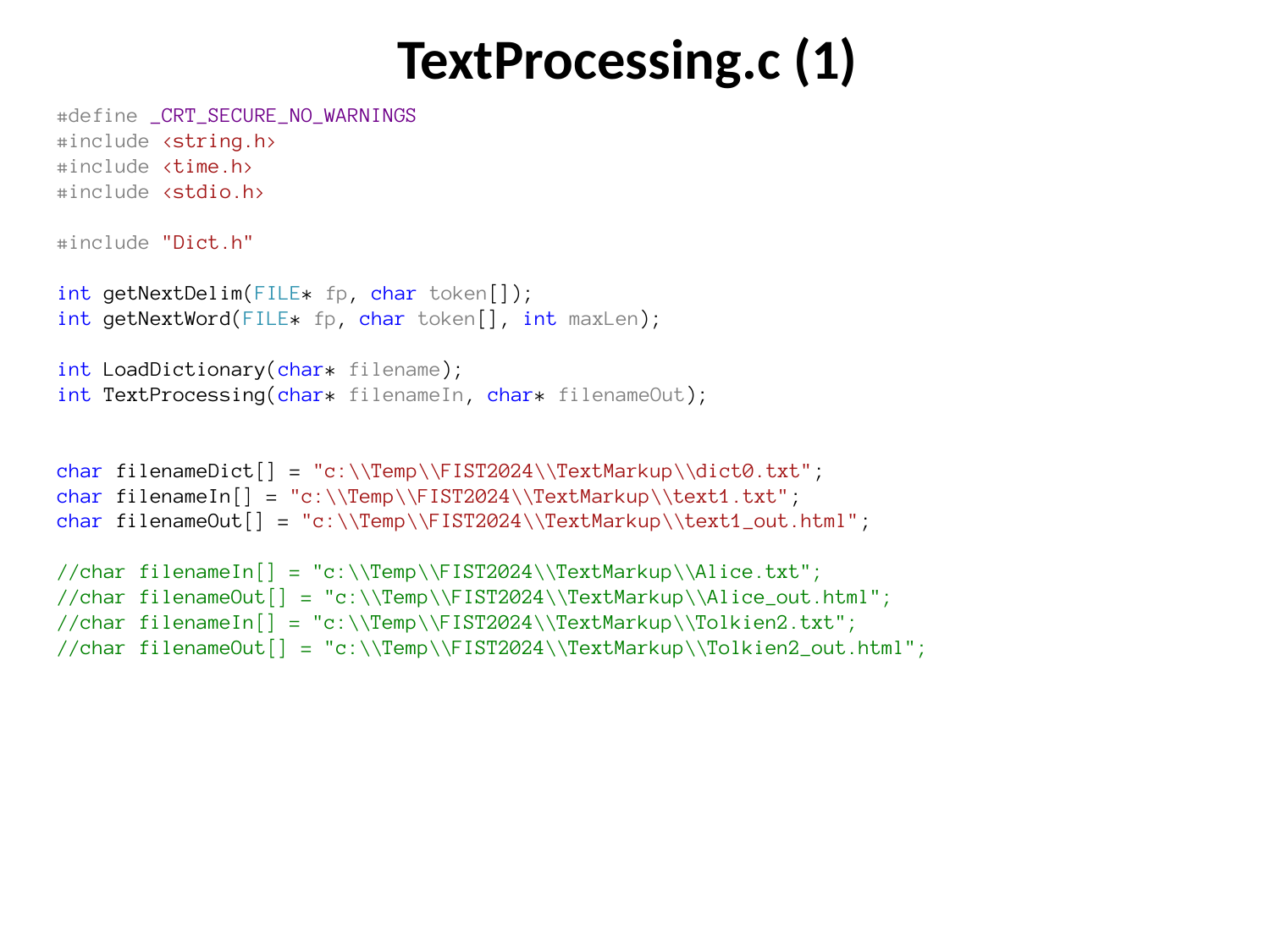

# TextProcessing.с (1)
#define _CRT_SECURE_NO_WARNINGS
#include <string.h>
#include <time.h>
#include <stdio.h>

#include "Dict.h"

int getNextDelim(FILE* fp, char token[]);
int getNextWord(FILE* fp, char token[], int maxLen);

int LoadDictionary(char* filename);
int TextProcessing(char* filenameIn, char* filenameOut);

char filenameDict[] = "c:\\Temp\\FIST2024\\TextMarkup\\dict0.txt";
char filenameIn[] = "c:\\Temp\\FIST2024\\TextMarkup\\text1.txt";
char filenameOut[] = "c:\\Temp\\FIST2024\\TextMarkup\\text1_out.html";

//char filenameIn[] = "c:\\Temp\\FIST2024\\TextMarkup\\Alice.txt";
//char filenameOut[] = "c:\\Temp\\FIST2024\\TextMarkup\\Alice_out.html";
//char filenameIn[] = "c:\\Temp\\FIST2024\\TextMarkup\\Tolkien2.txt";
//char filenameOut[] = "c:\\Temp\\FIST2024\\TextMarkup\\Tolkien2_out.html";